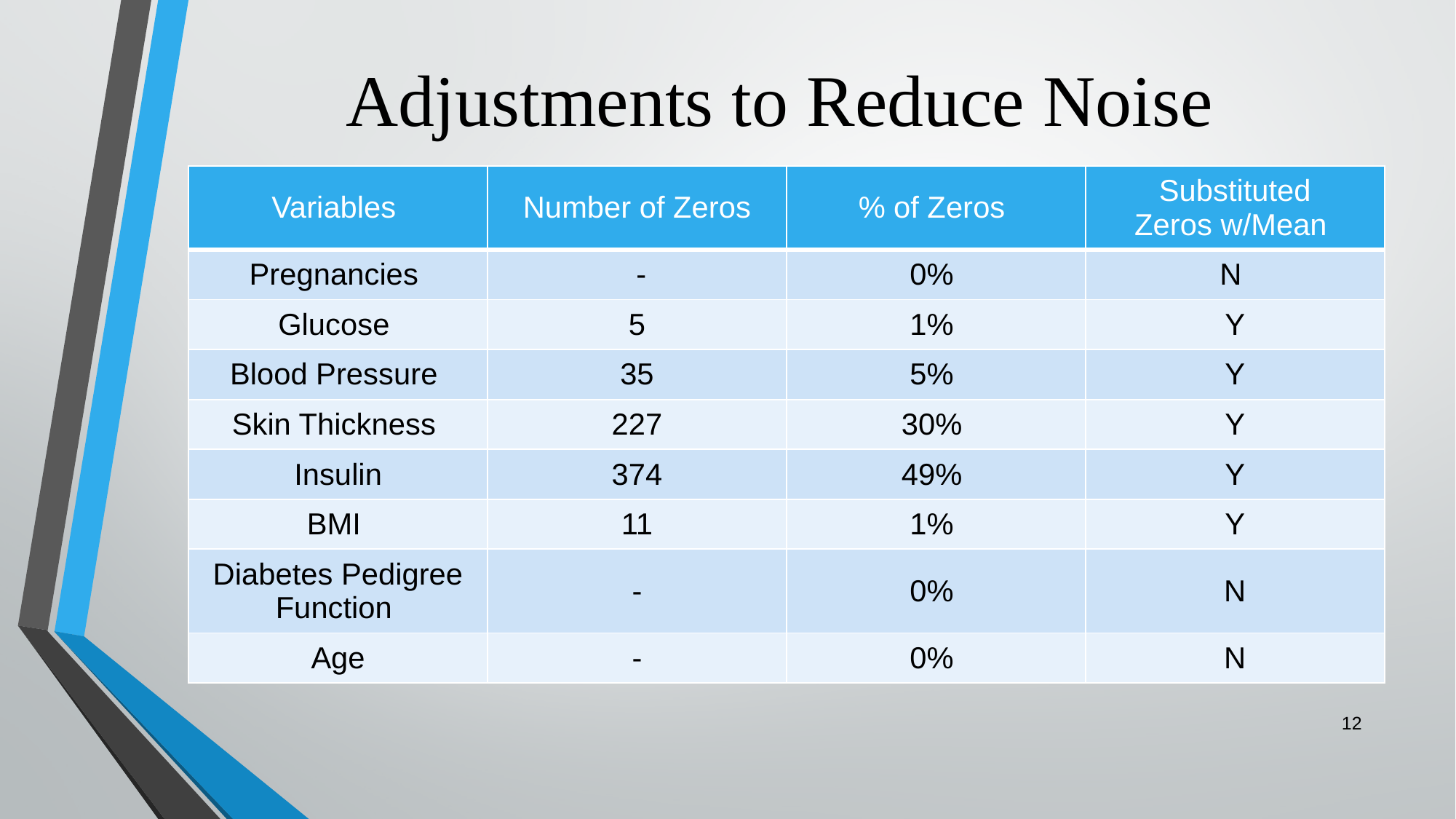

# Adjustments to Reduce Noise
| Variables | Number of Zeros | % of Zeros | Substituted Zeros w/Mean |
| --- | --- | --- | --- |
| Pregnancies | - | 0% | N |
| Glucose | 5 | 1% | Y |
| Blood Pressure | 35 | 5% | Y |
| Skin Thickness | 227 | 30% | Y |
| Insulin | 374 | 49% | Y |
| BMI | 11 | 1% | Y |
| Diabetes Pedigree Function | - | 0% | N |
| Age | - | 0% | N |
12